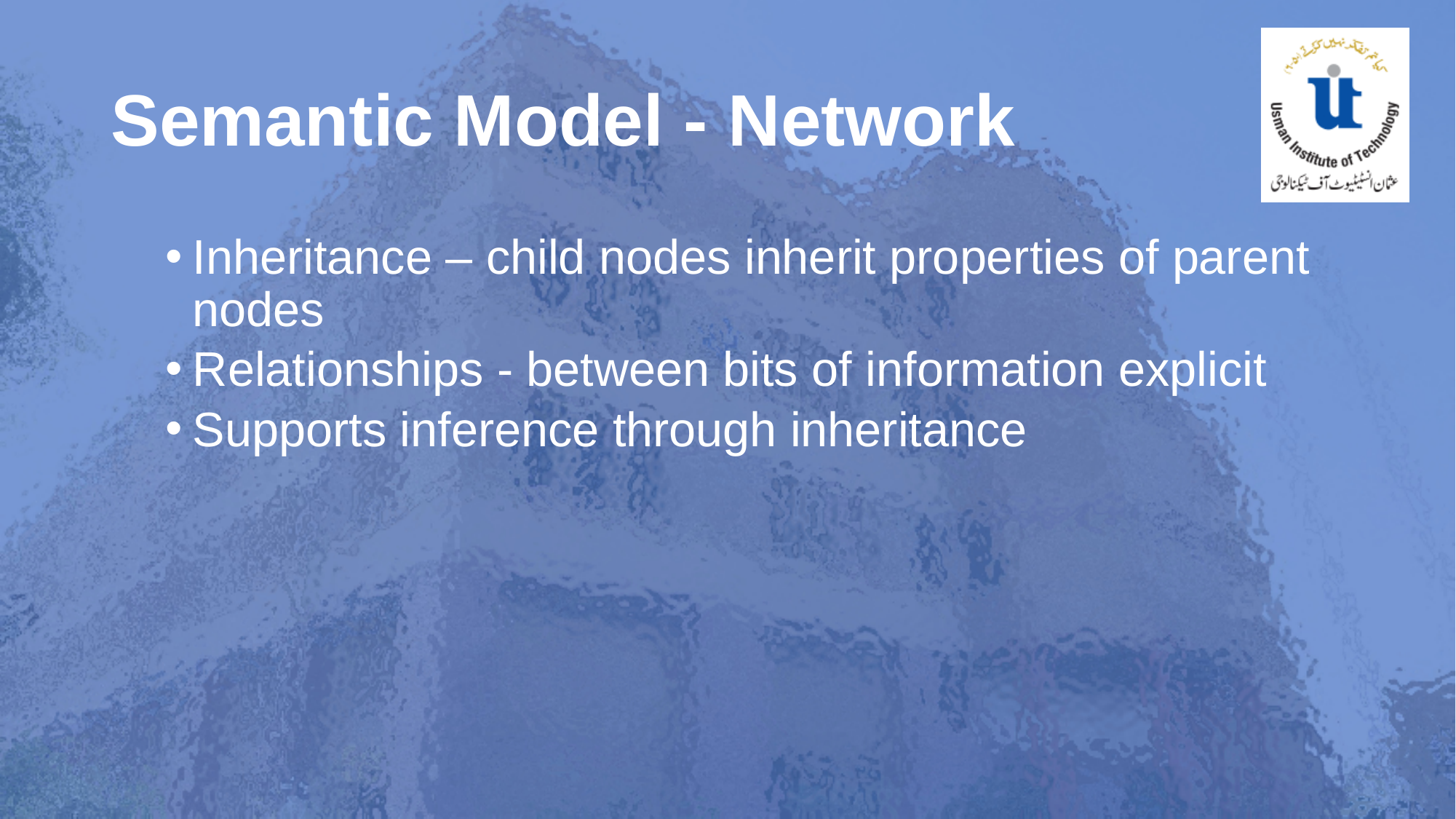

# Semantic Model - Network
Inheritance – child nodes inherit properties of parent nodes
Relationships - between bits of information explicit
Supports inference through inheritance